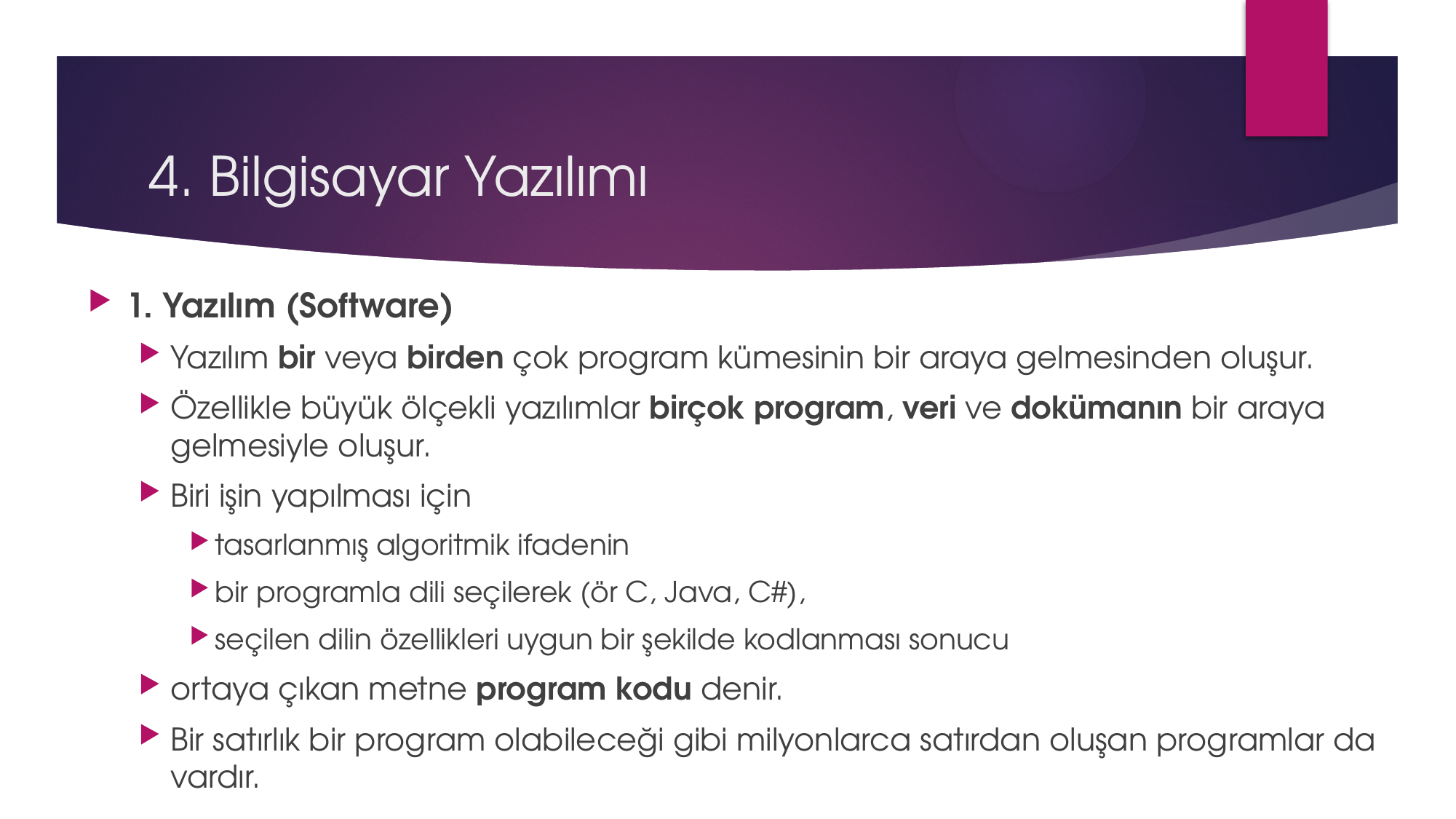

# 4. Bilgisayar Yazılımı
1. Yazılım (Software)
Yazılım bir veya birden çok program kümesinin bir araya gelmesinden oluşur.
Özellikle büyük ölçekli yazılımlar birçok program, veri ve dokümanın bir araya gelmesiyle oluşur.
Biri işin yapılması için
tasarlanmış algoritmik ifadenin
bir programla dili seçilerek (ör C, Java, C#),
seçilen dilin özellikleri uygun bir şekilde kodlanması sonucu
ortaya çıkan metne program kodu denir.
Bir satırlık bir program olabileceği gibi milyonlarca satırdan oluşan programlar da vardır.